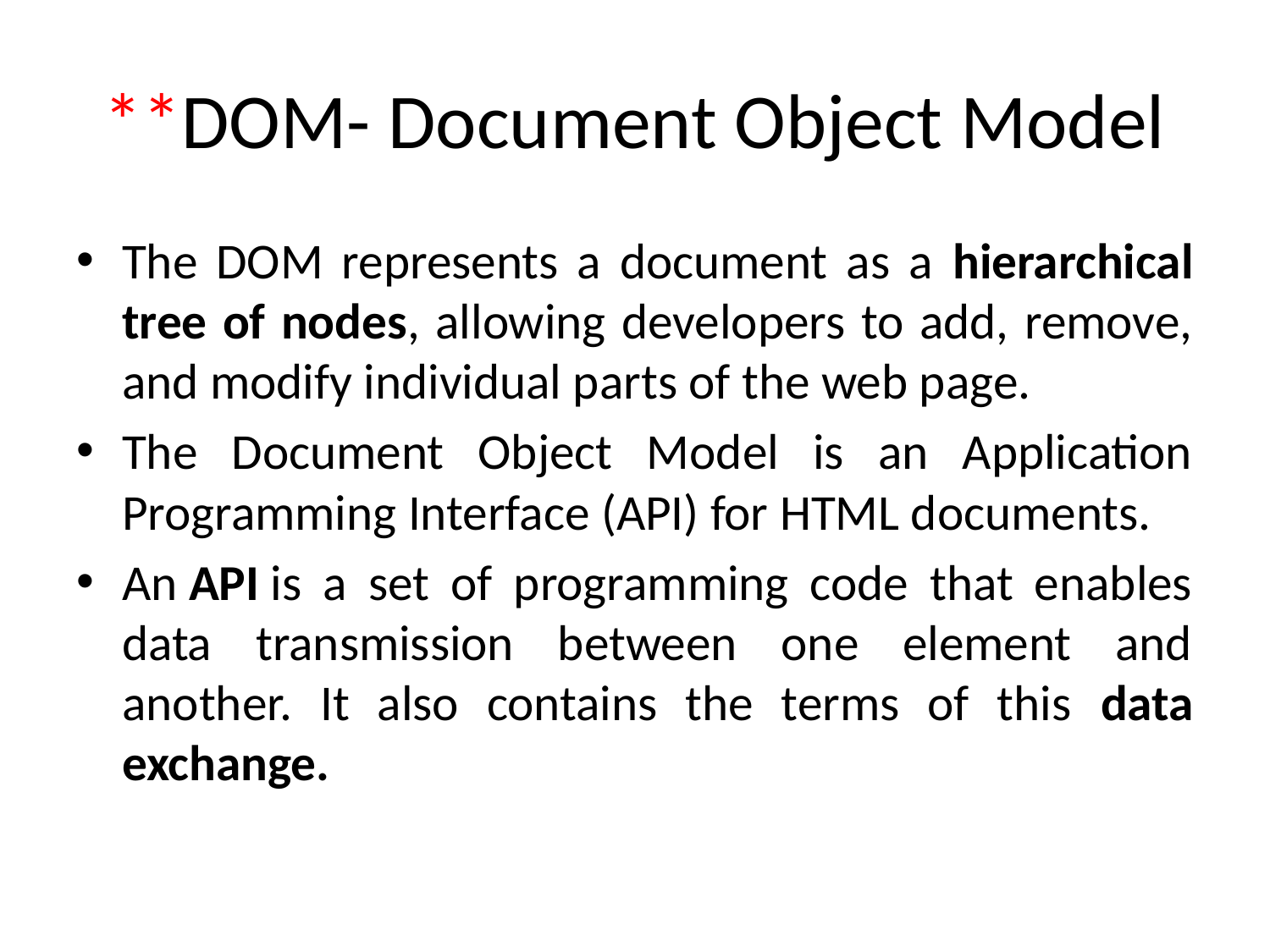

# **DOM- Document Object Model
The DOM represents a document as a hierarchical tree of nodes, allowing developers to add, remove, and modify individual parts of the web page.
The Document Object Model is an Application Programming Interface (API) for HTML documents.
An API is a set of programming code that enables data transmission between one element and another. It also contains the terms of this data exchange.